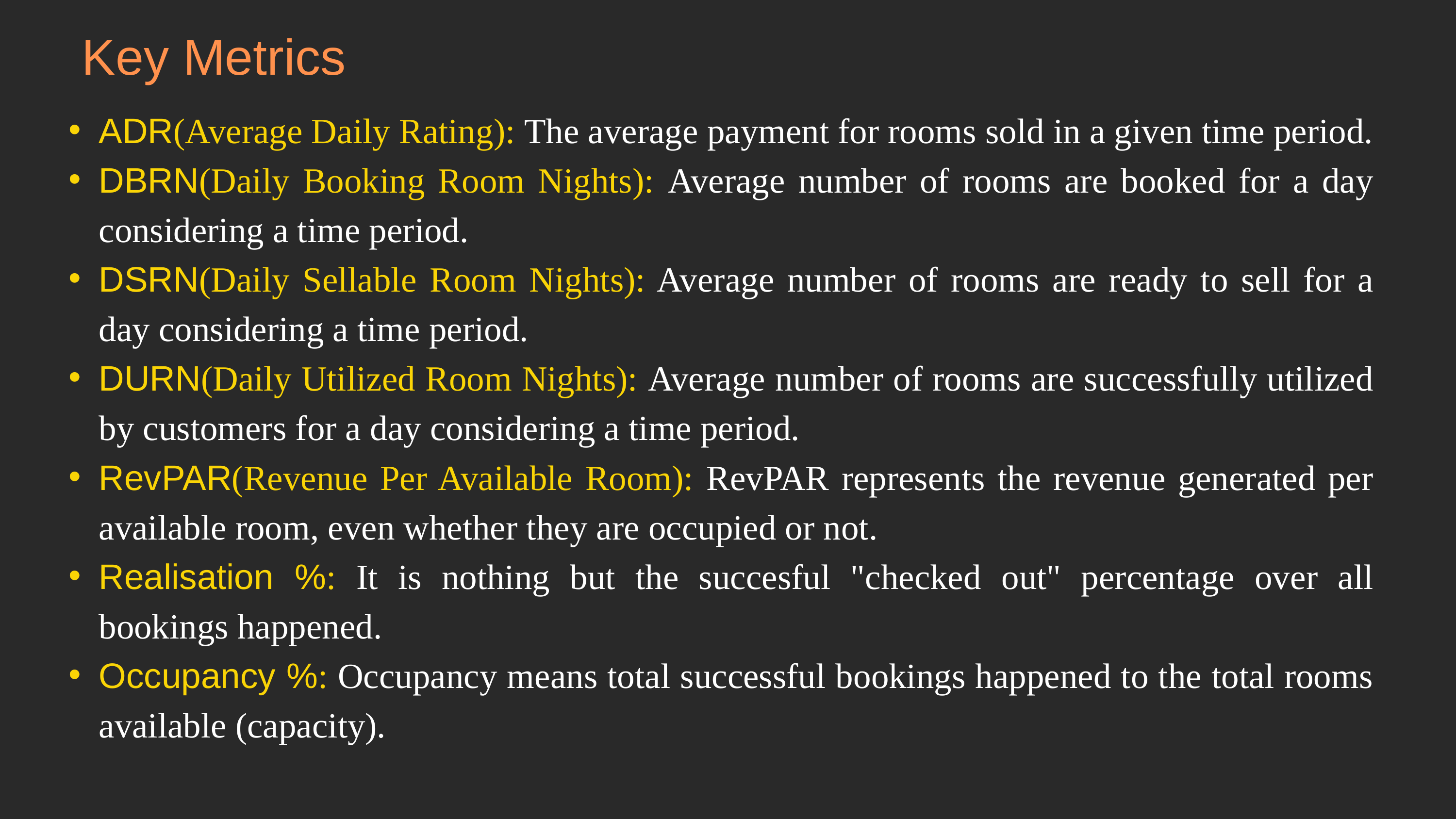

Key Metrics
ADR(Average Daily Rating): The average payment for rooms sold in a given time period.
DBRN(Daily Booking Room Nights): Average number of rooms are booked for a day considering a time period.
DSRN(Daily Sellable Room Nights): Average number of rooms are ready to sell for a day considering a time period.
DURN(Daily Utilized Room Nights): Average number of rooms are successfully utilized by customers for a day considering a time period.
RevPAR(Revenue Per Available Room): RevPAR represents the revenue generated per available room, even whether they are occupied or not.
Realisation %: It is nothing but the succesful "checked out" percentage over all bookings happened.
Occupancy %: Occupancy means total successful bookings happened to the total rooms available (capacity).